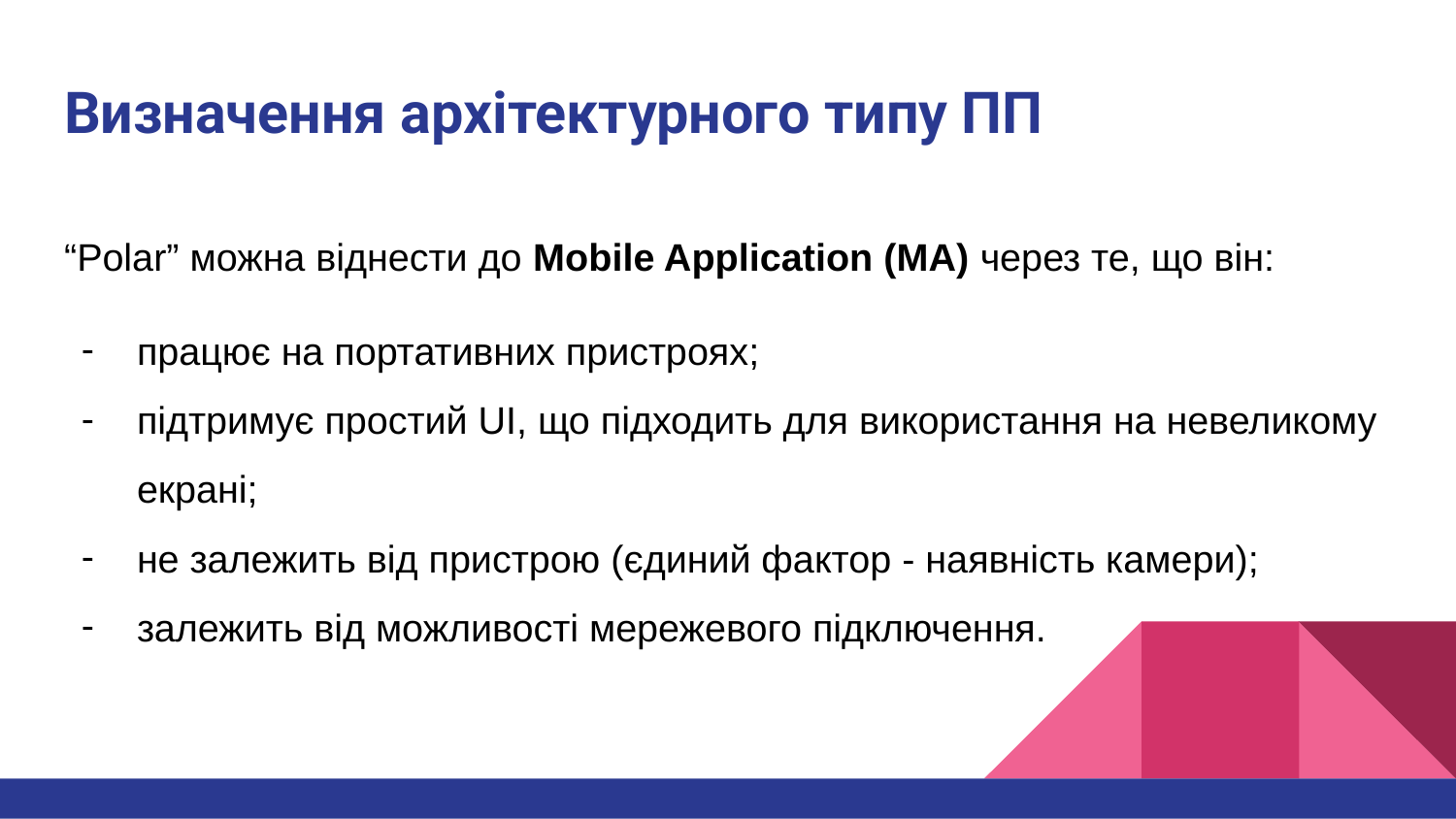

# Визначення архітектурного типу ПП
“Polar” можна віднести до Mobile Application (MA) через те, що він:
працює на портативних пристроях;
підтримує простий UI, що підходить для використання на невеликому екрані;
не залежить від пристрою (єдиний фактор - наявність камери);
залежить від можливості мережевого підключення.